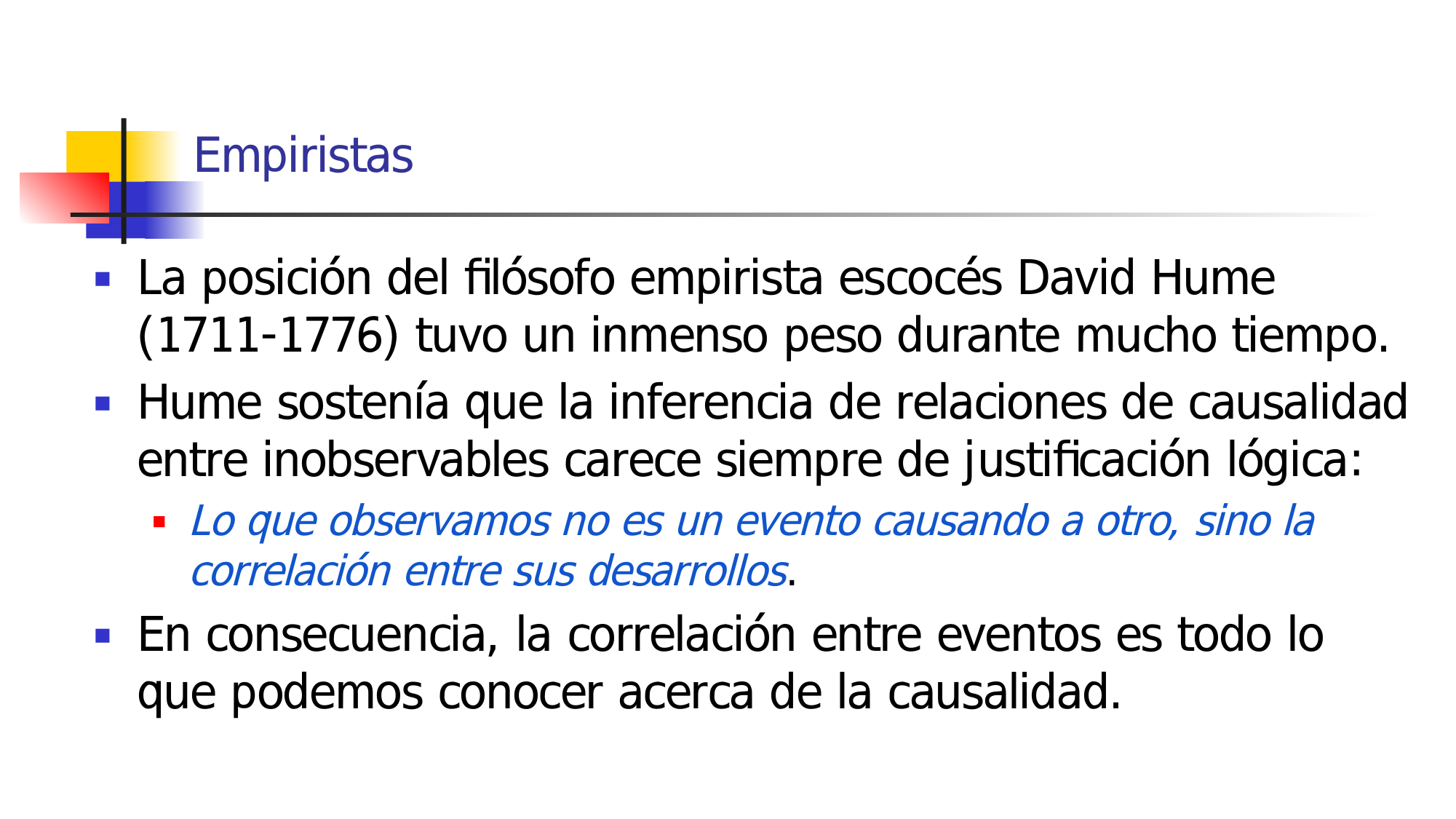

# Empiristas
La posición del filósofo empirista escocés David Hume (1711-1776) tuvo un inmenso peso durante mucho tiempo.
Hume sostenía que la inferencia de relaciones de causalidad entre inobservables carece siempre de justificación lógica:
Lo que observamos no es un evento causando a otro, sino la correlación entre sus desarrollos.
En consecuencia, la correlación entre eventos es todo lo que podemos conocer acerca de la causalidad.